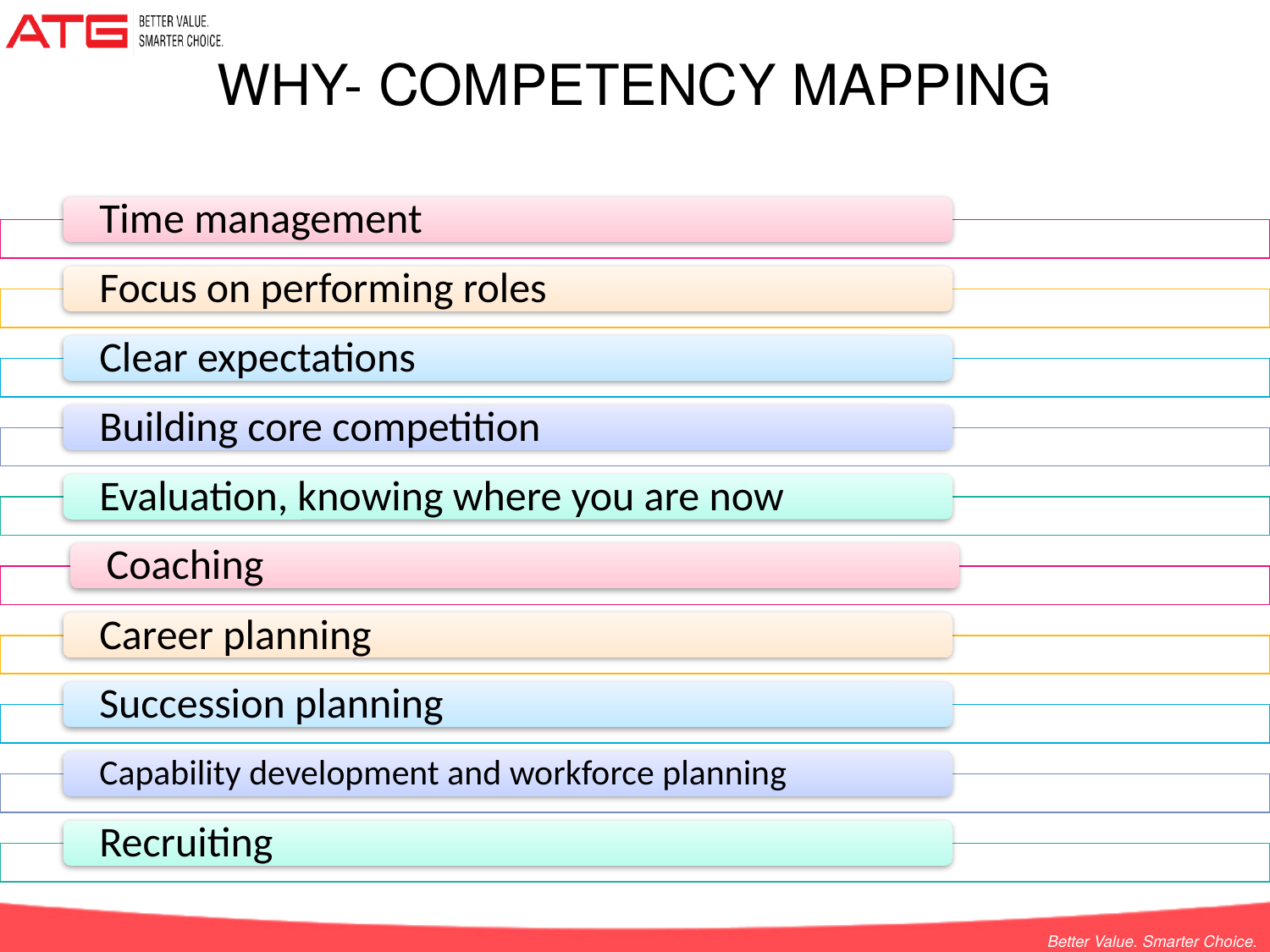

# WHY- COMPETENCY MAPPING
Time management
Focus on performing roles
Clear expectations
Building core competition
Evaluation, knowing where you are now
Coaching
Career planning
Succession planning
Capability development and workforce planning
Recruiting